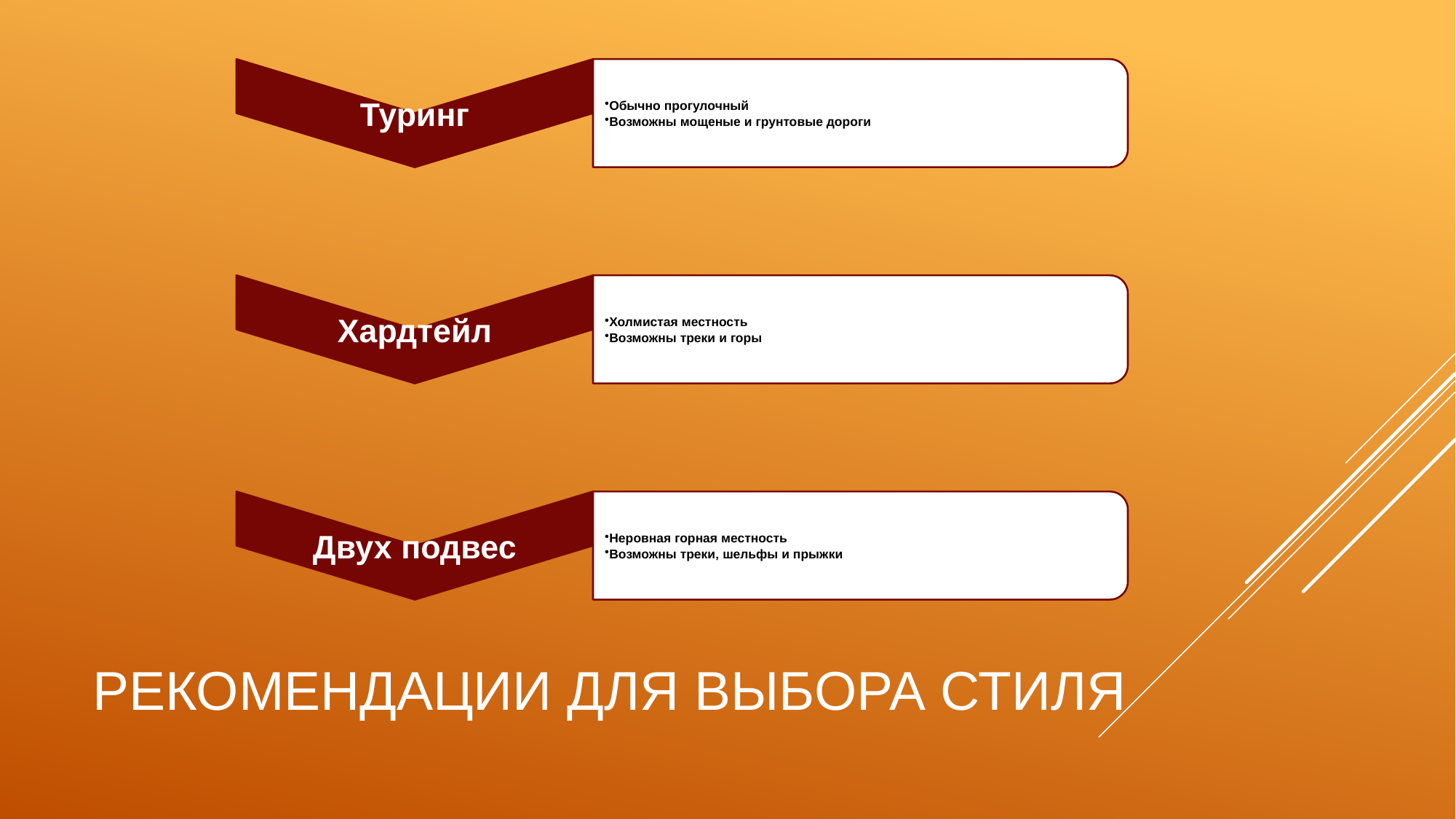

Туринг
Обычно прогулочный
Возможны мощеные и грунтовые дороги
Хардтейл
Холмистая местность
Возможны треки и горы
Двух подвес
Неровная горная местность
Возможны треки, шельфы и прыжки
# Рекомендации для выбора стиля